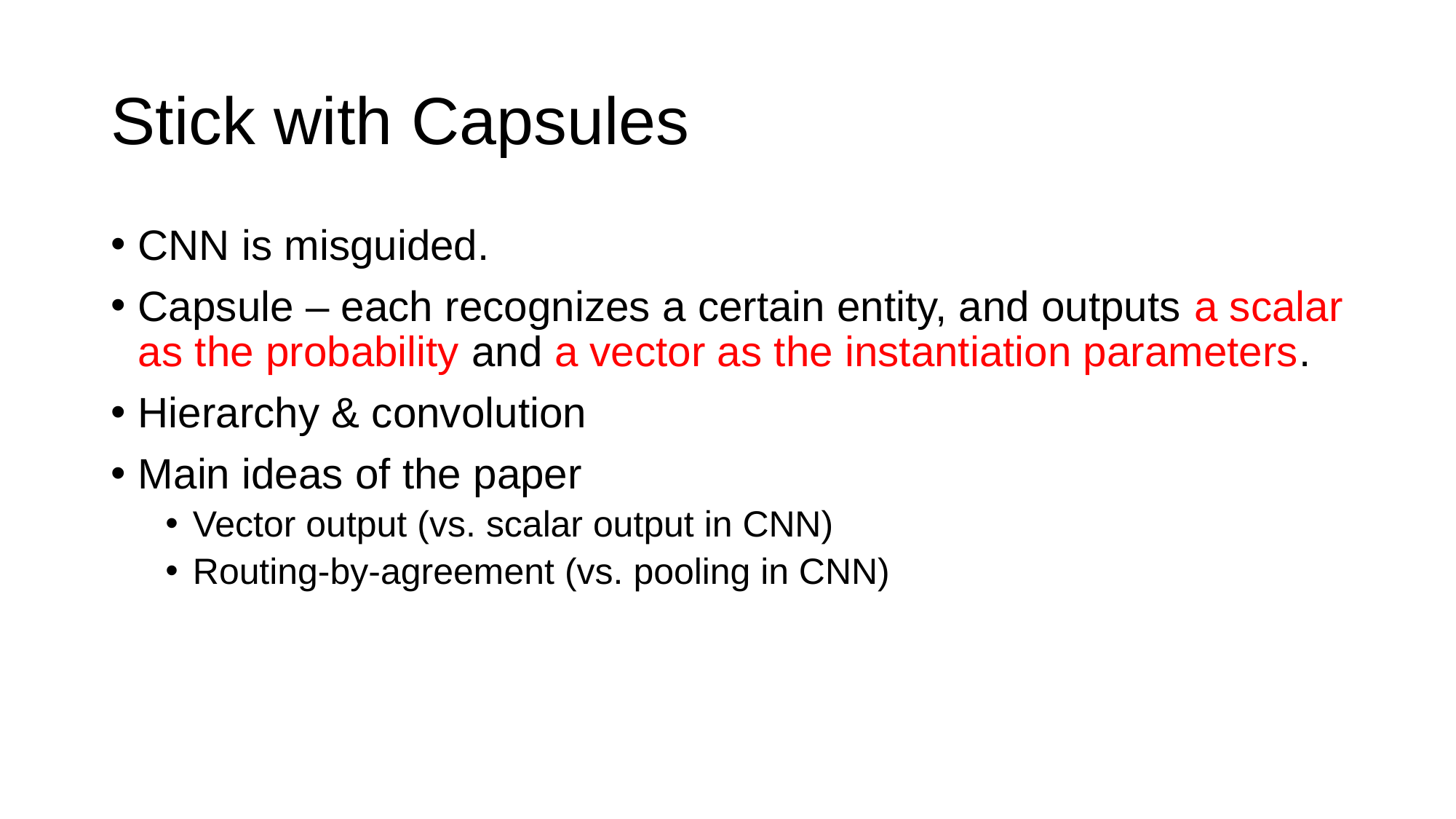

# Stick with Capsules
CNN is misguided.
Capsule – each recognizes a certain entity, and outputs a scalar as the probability and a vector as the instantiation parameters.
Hierarchy & convolution
Main ideas of the paper
Vector output (vs. scalar output in CNN)
Routing-by-agreement (vs. pooling in CNN)